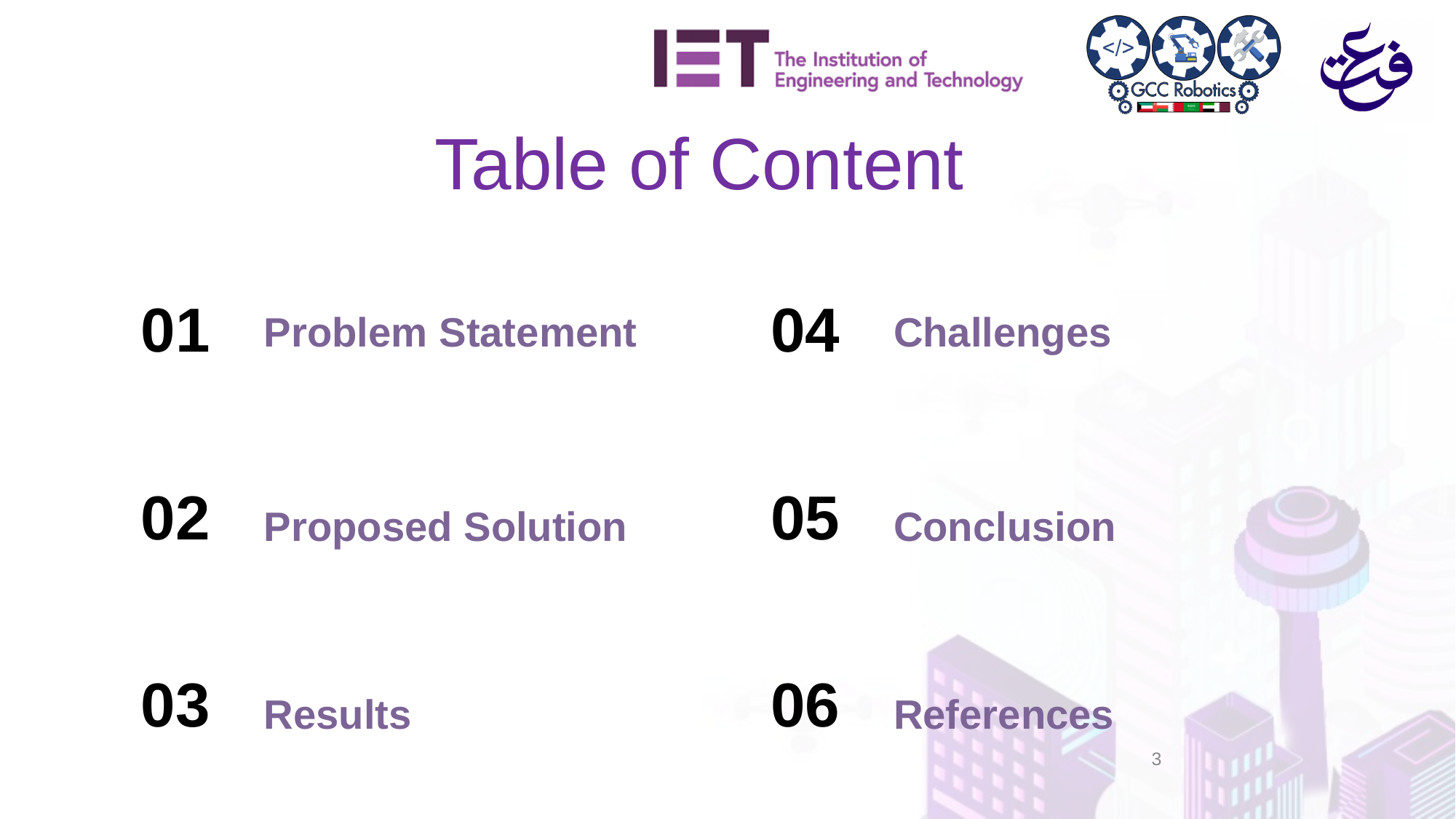

# Table of Content
01
04
Problem Statement
Challenges
02
05
Proposed Solution
Conclusion
03
06
Results
References
3